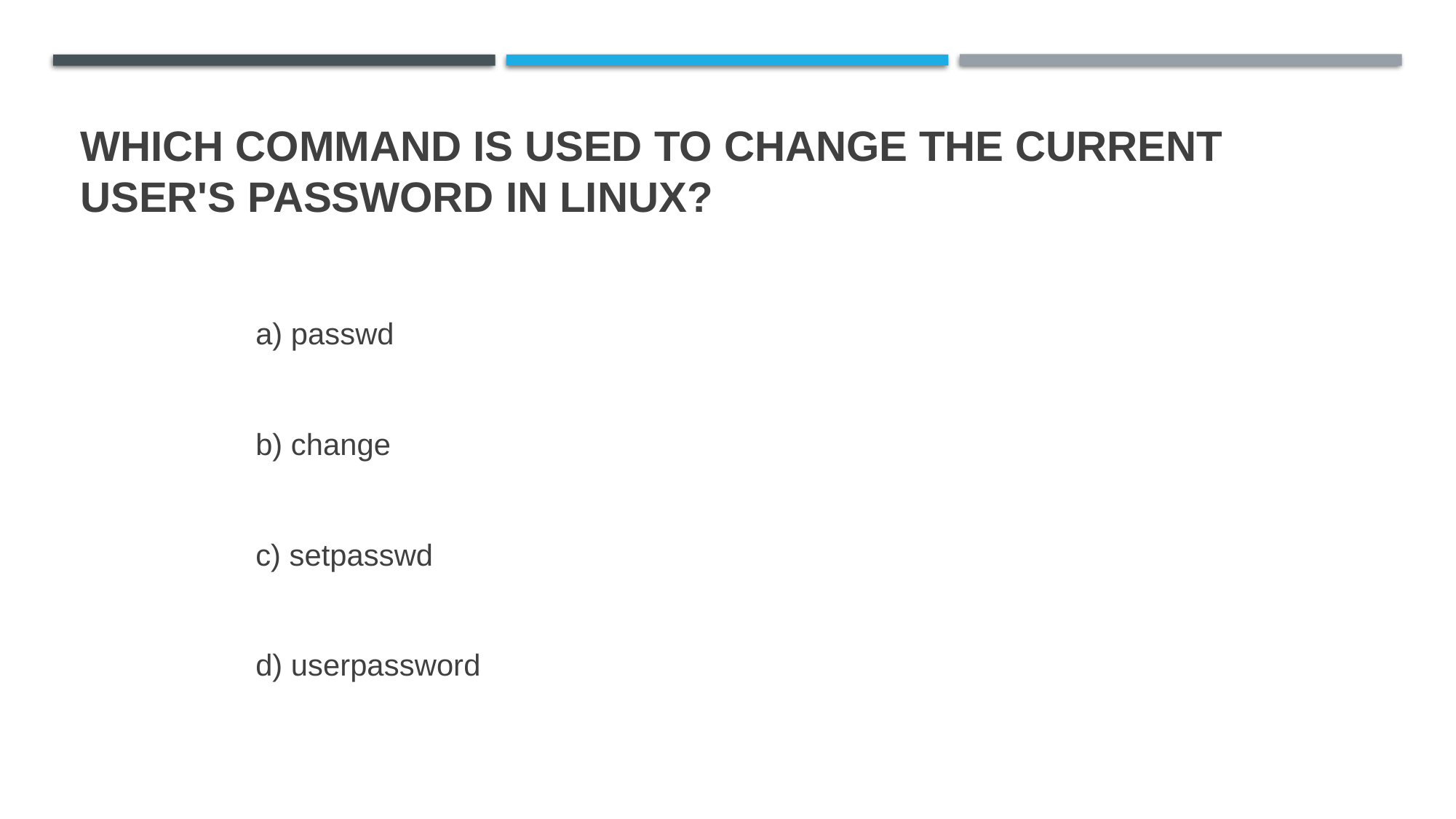

# Which command is used to change the current user's password in Linux?
a) passwd

b) change

c) setpasswd

d) userpassword